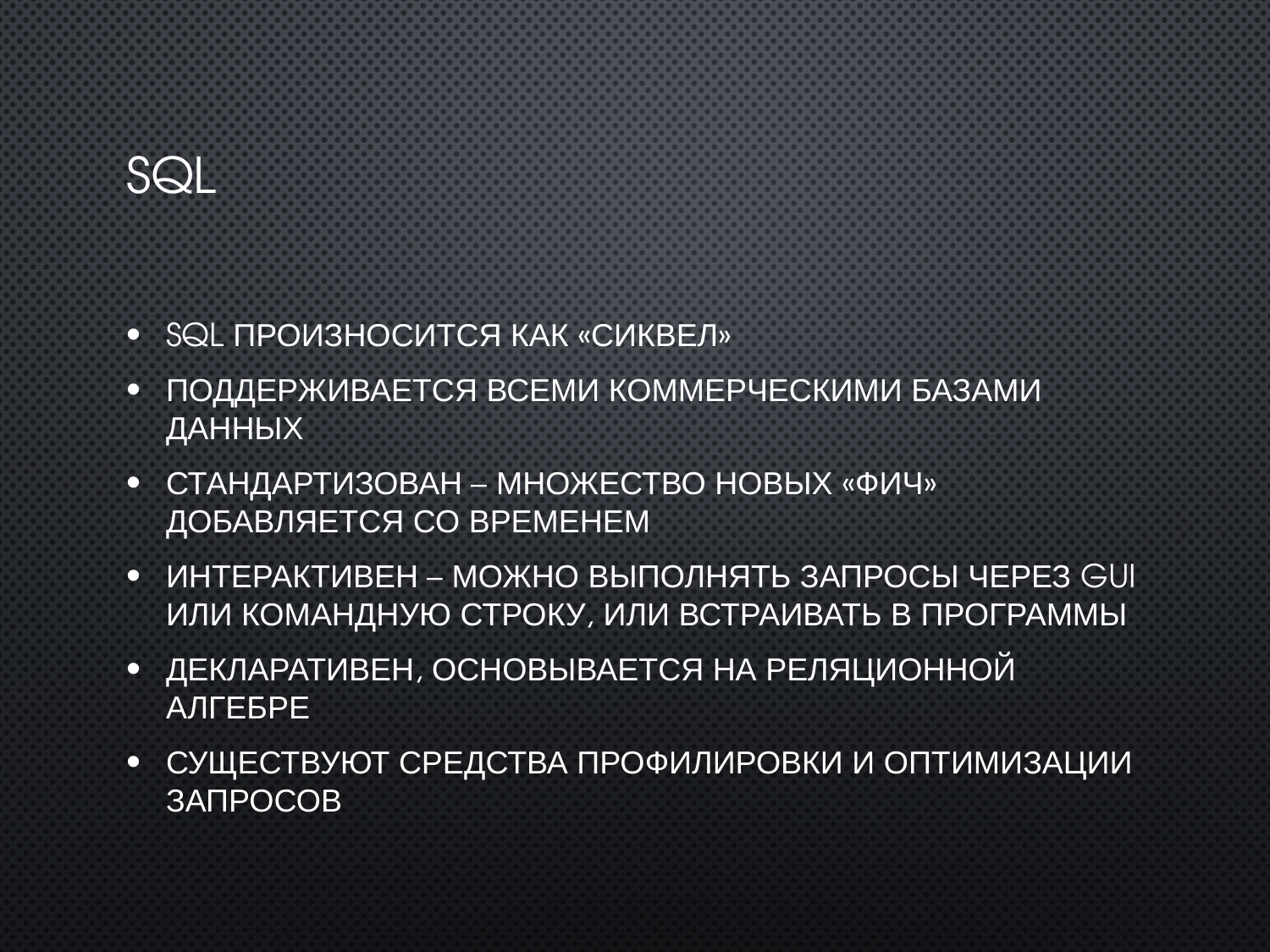

# sql
SQL произносится как «сиквел»
Поддерживается всеми коммерческими базами данных
Стандартизован – множество новых «фич» добавляется со временем
Интерактивен – можно выполнять запросы через gui или командную строку, или встраивать в программы
Декларативен, основывается на реляционной алгебре
Существуют средства профилировки и оптимизации запросов